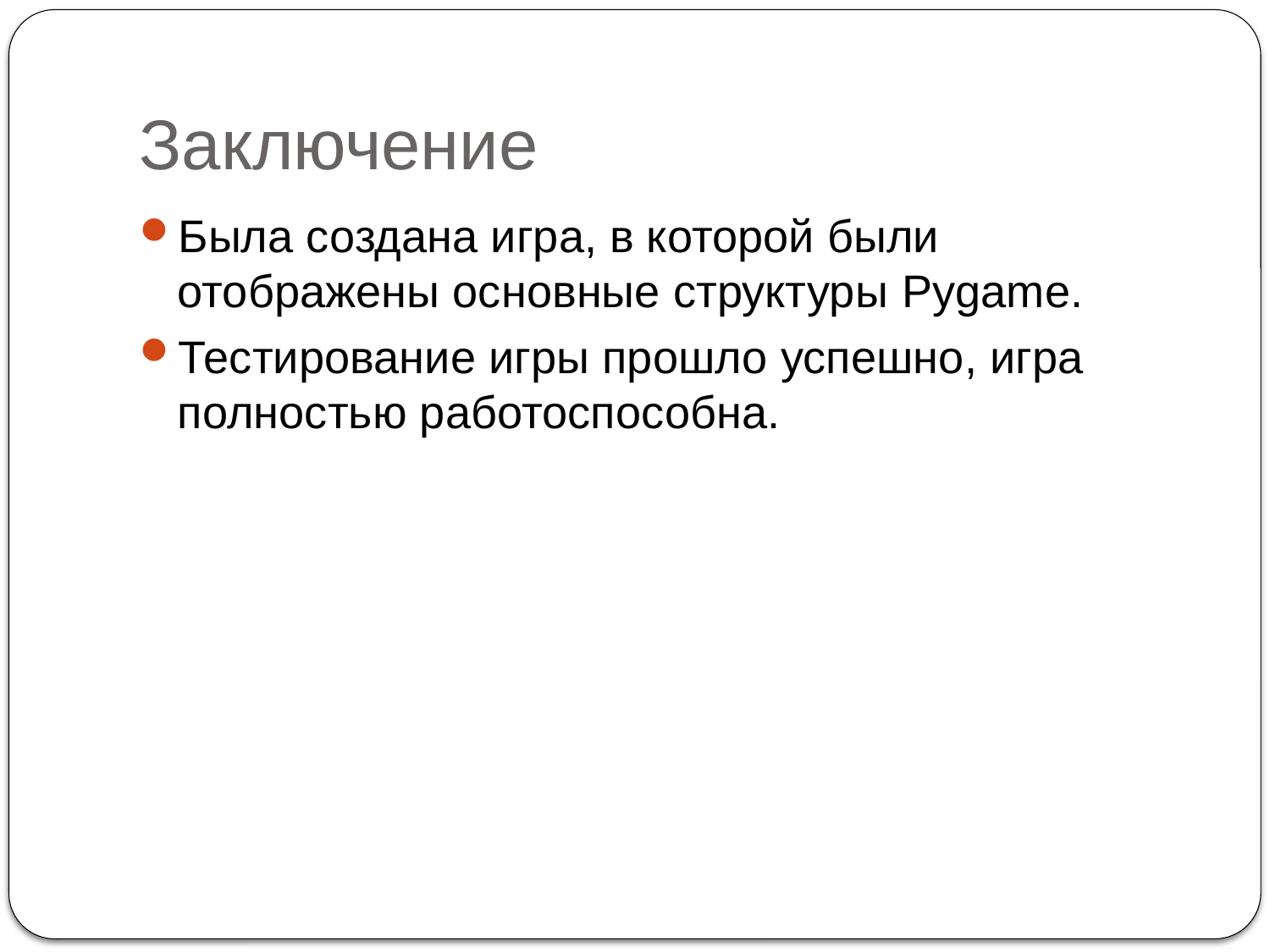

# Заключение
Была создана игра, в которой были отображены основные структуры Pygame.
Тестирование игры прошло успешно, игра полностью работоспособна.